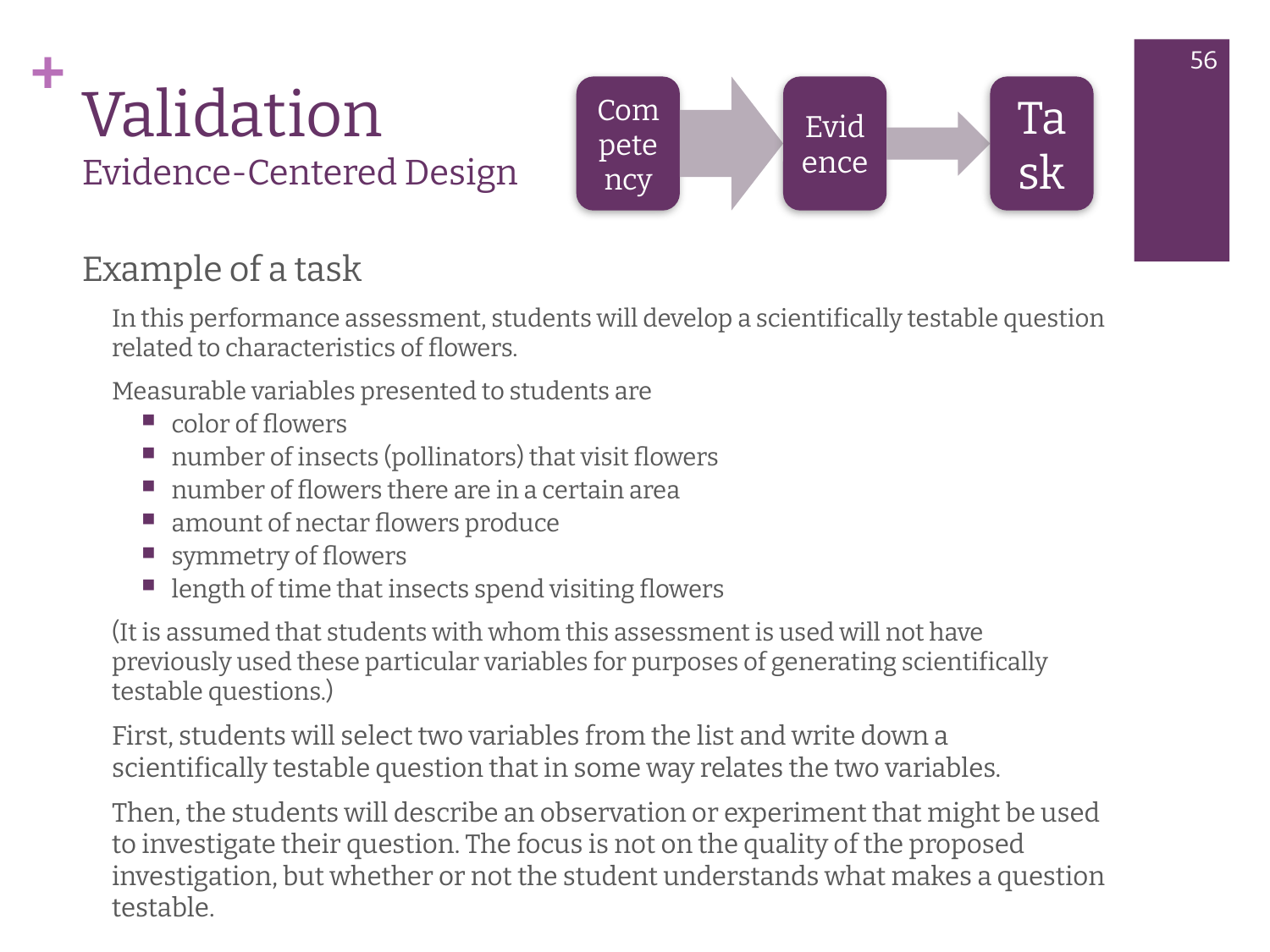

56
# Validation Evidence-Centered Design
Competency
Evidence
Task
Example of a task
In this performance assessment, students will develop a scientifically testable question related to characteristics of flowers.
Measurable variables presented to students are
color of flowers
number of insects (pollinators) that visit flowers
number of flowers there are in a certain area
amount of nectar flowers produce
symmetry of flowers
length of time that insects spend visiting flowers
(It is assumed that students with whom this assessment is used will not have previously used these particular variables for purposes of generating scientifically testable questions.)
First, students will select two variables from the list and write down a scientifically testable question that in some way relates the two variables.
Then, the students will describe an observation or experiment that might be used to investigate their question. The focus is not on the quality of the proposed investigation, but whether or not the student understands what makes a question testable.